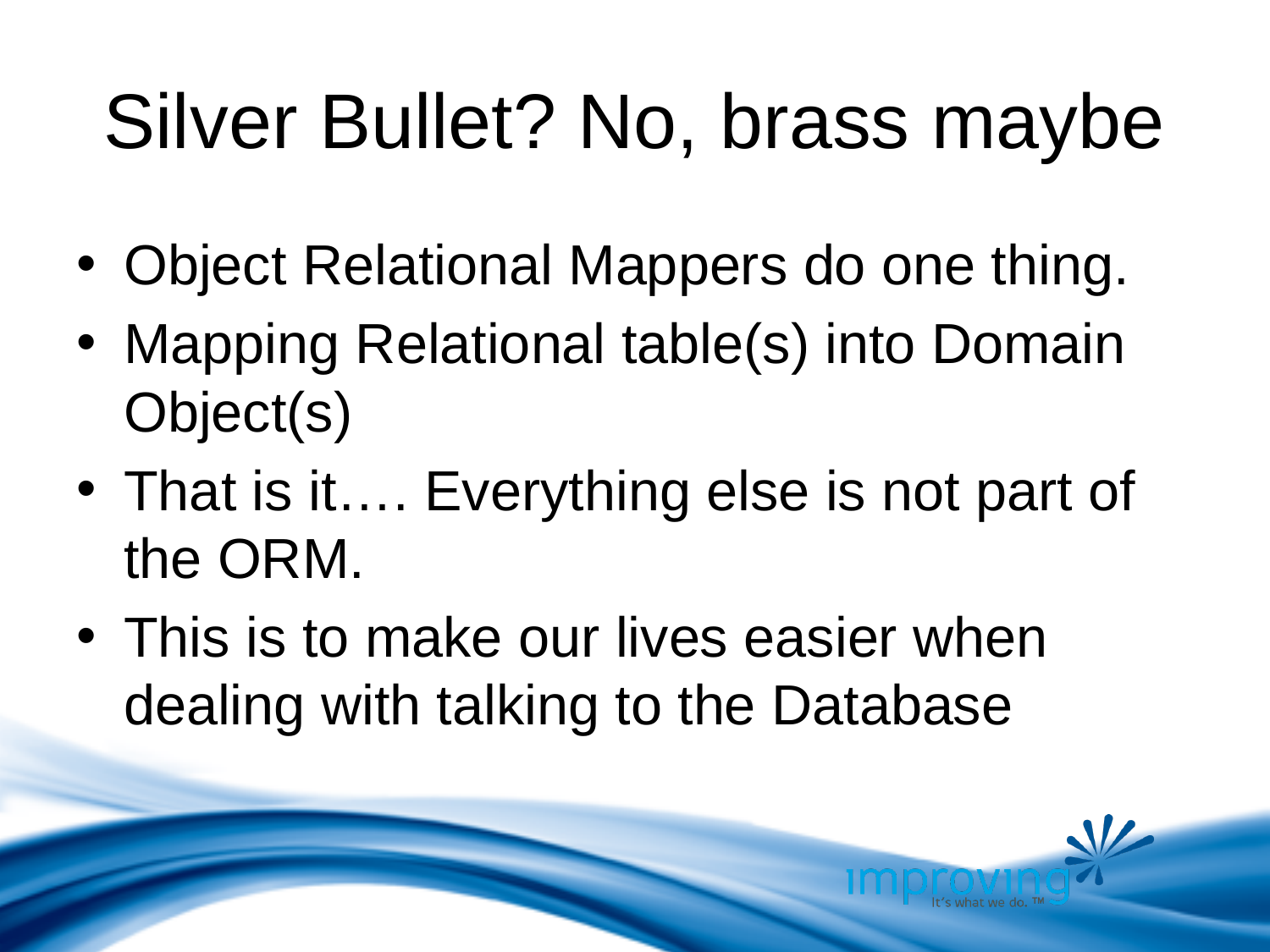

# Silver Bullet? No, brass maybe
Object Relational Mappers do one thing.
Mapping Relational table(s) into Domain Object(s)
That is it…. Everything else is not part of the ORM.
This is to make our lives easier when dealing with talking to the Database